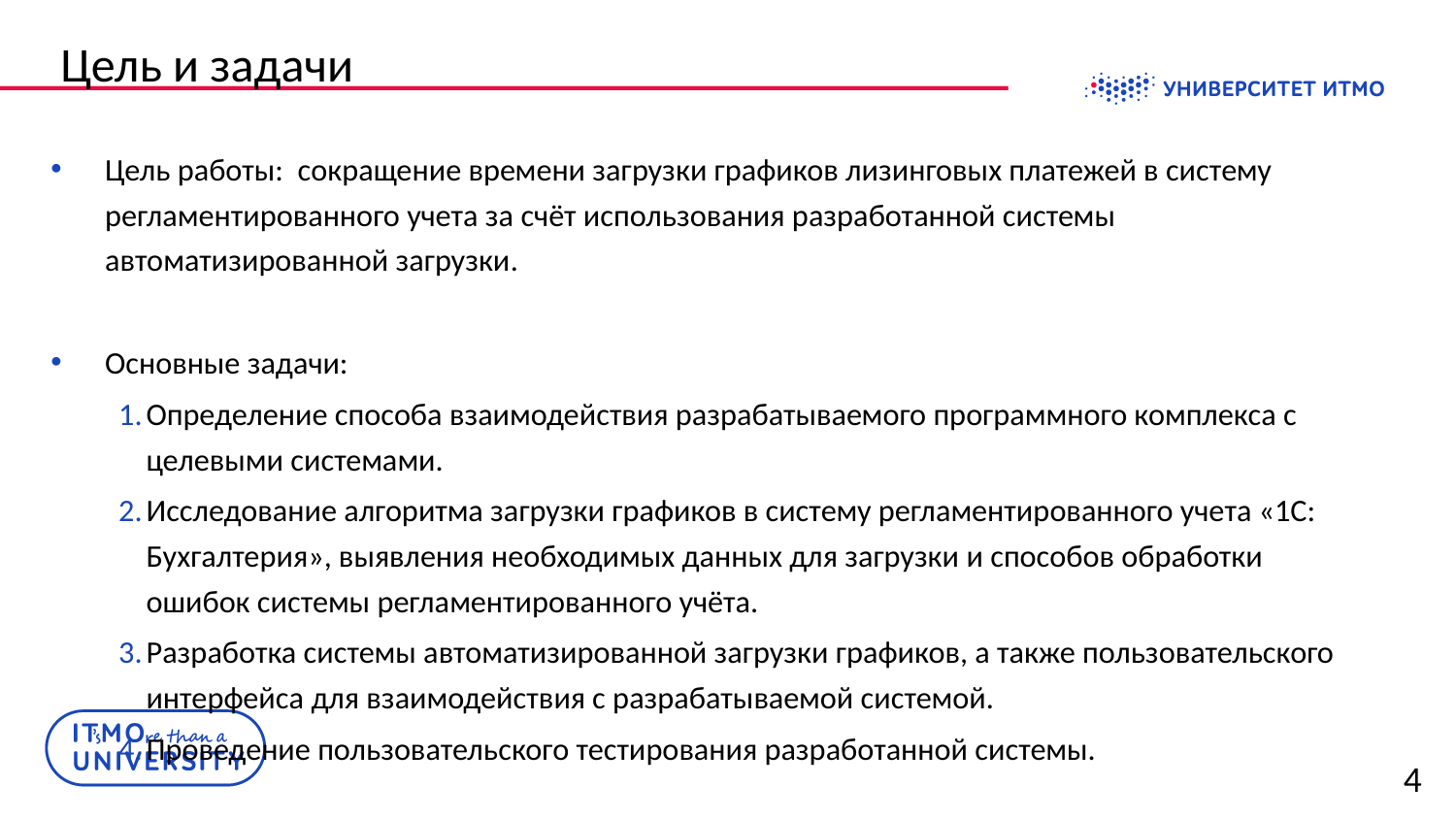

# Цель и задачи
Цель работы:  сокращение времени загрузки графиков лизинговых платежей в систему регламентированного учета за счёт использования разработанной системы автоматизированной загрузки.

Основные задачи:
Определение способа взаимодействия разрабатываемого программного комплекса с целевыми системами.
Исследование алгоритма загрузки графиков в систему регламентированного учета «1С: Бухгалтерия», выявления необходимых данных для загрузки и способов обработки ошибок системы регламентированного учёта.
Разработка системы автоматизированной загрузки графиков, а также пользовательского интерфейса для взаимодействия с разрабатываемой системой.
Проведение пользовательского тестирования разработанной системы.

4